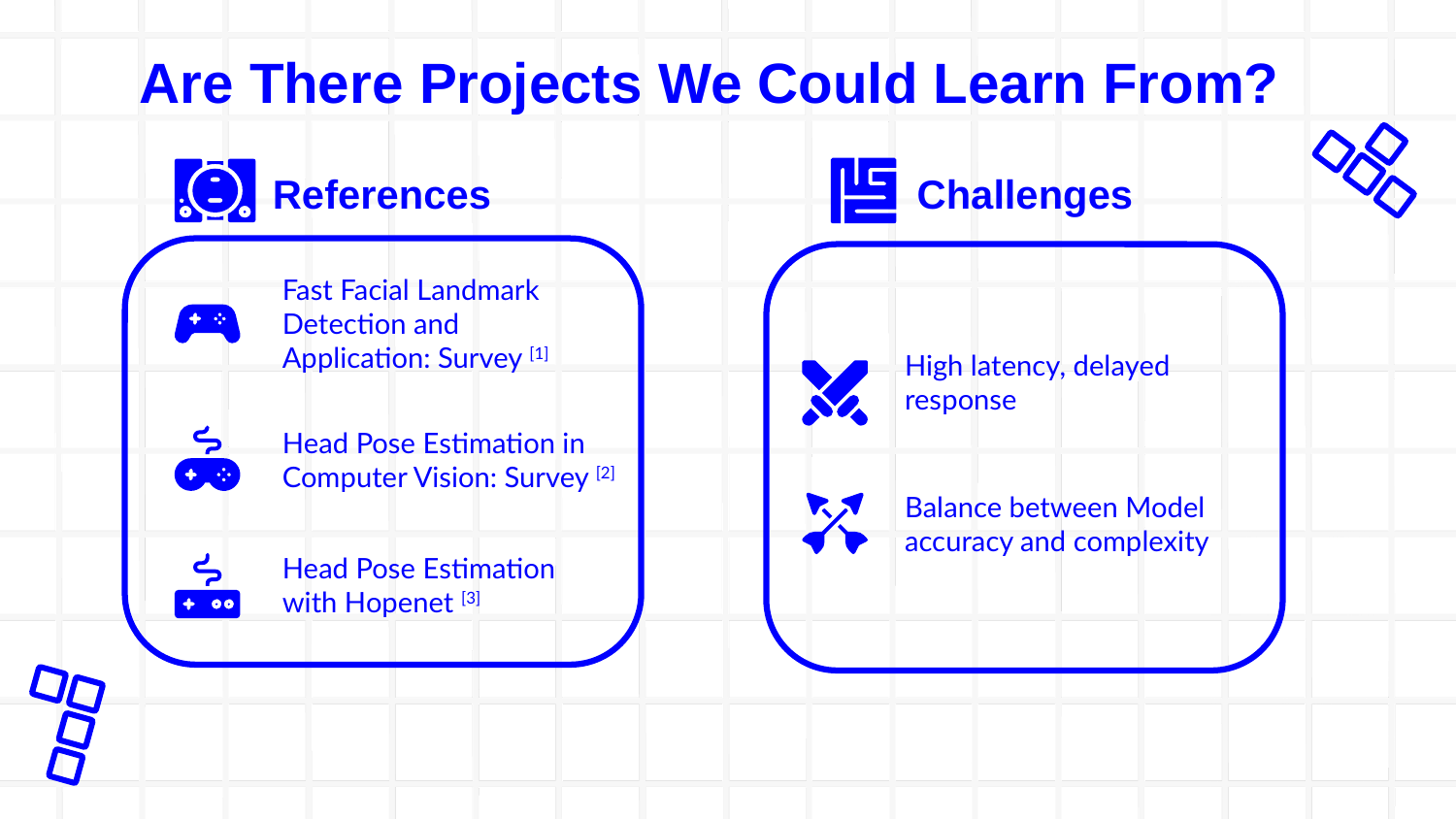

# Are There Projects We Could Learn From?
Challenges
References

Fast Facial Landmark Detection and Application: Survey [1]

High latency, delayed  response

Head Pose Estimation in Computer Vision: Survey [2]

Balance between Model accuracy and complexity

Head Pose Estimation with Hopenet [3]